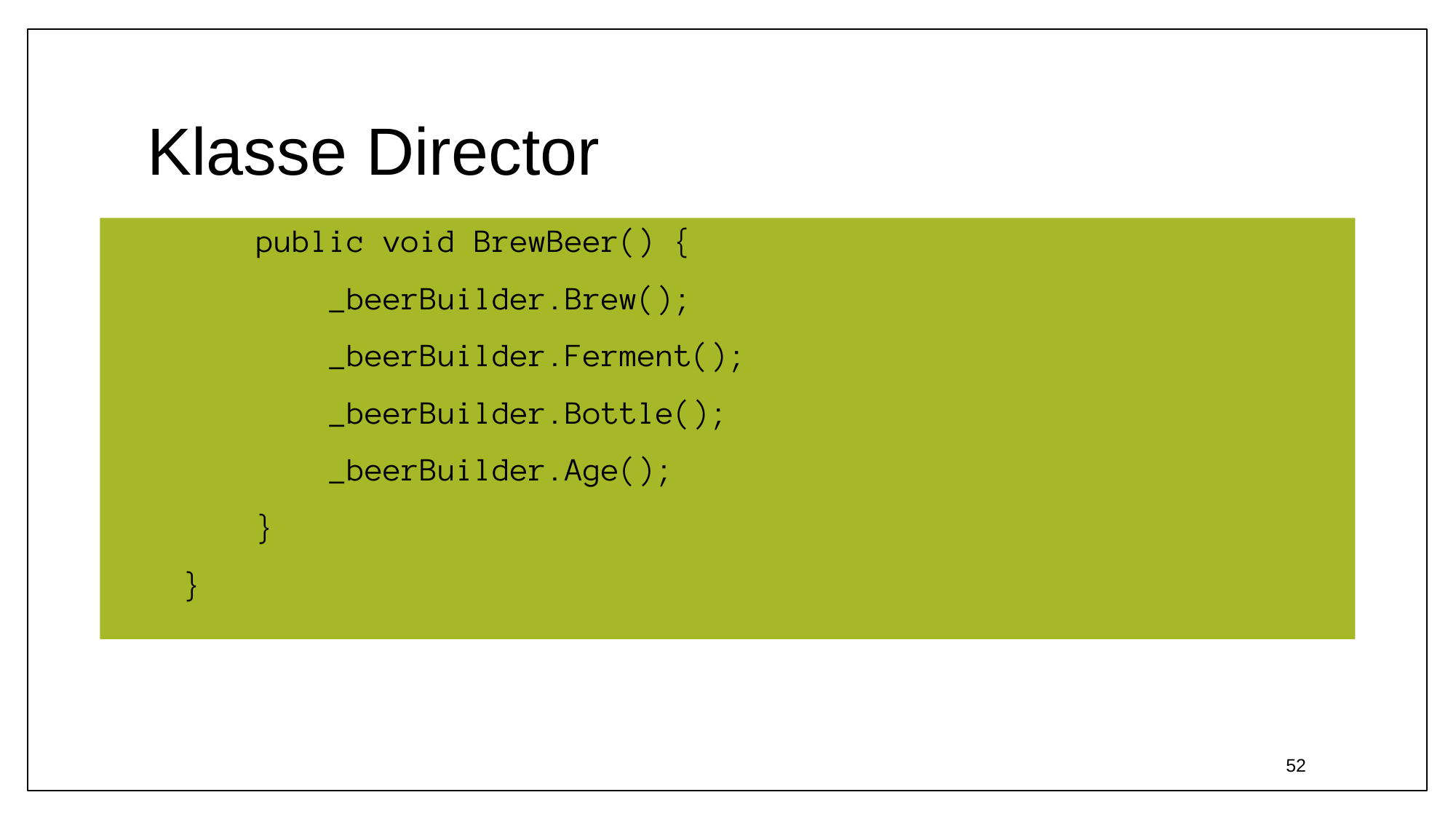

# Klasse Director
        public void BrewBeer() {
            _beerBuilder.Brew();
            _beerBuilder.Ferment();
            _beerBuilder.Bottle();
            _beerBuilder.Age();
        }
    }
52